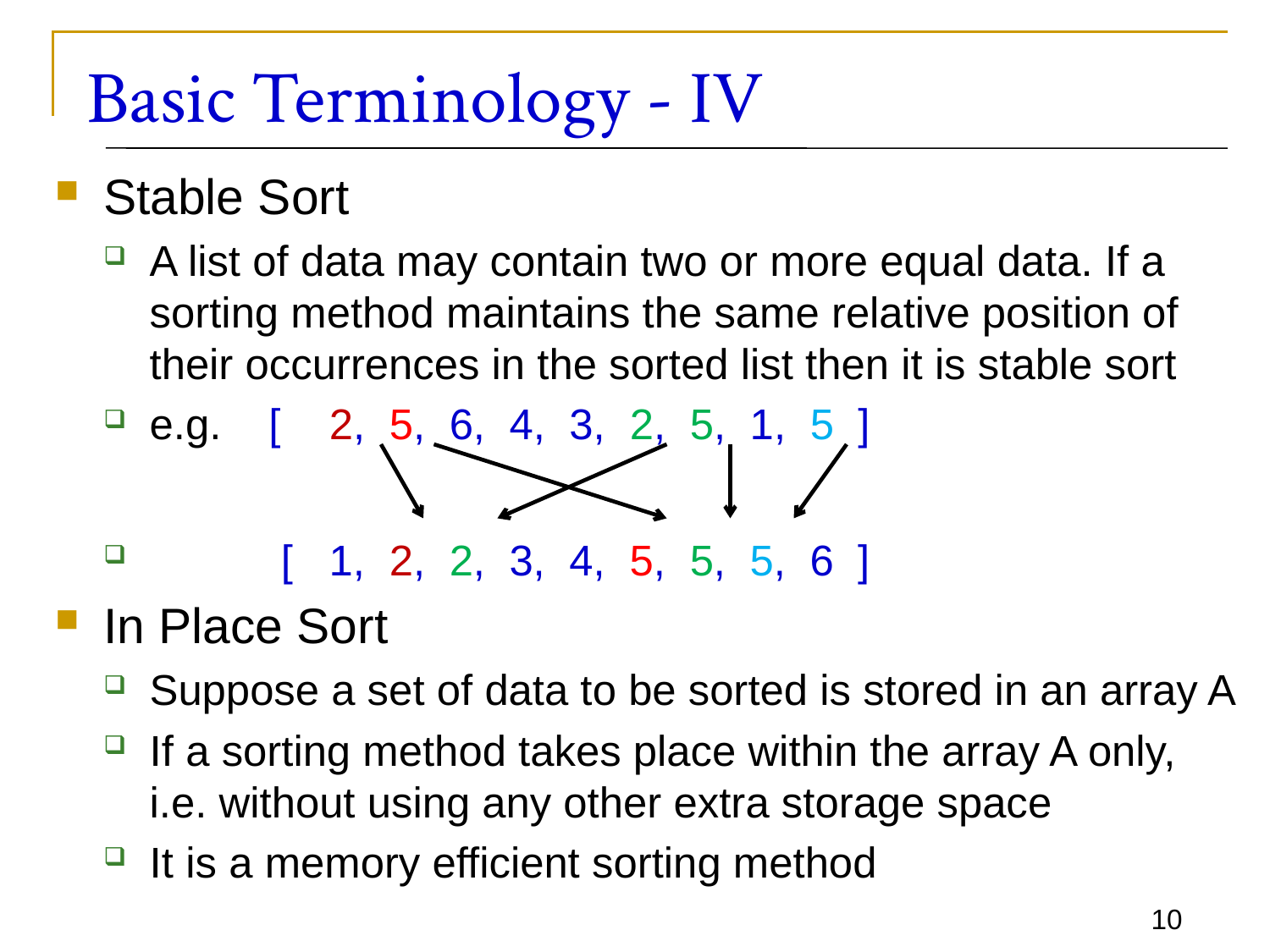

# Basic Terminology - IV
Stable Sort
A list of data may contain two or more equal data. If a sorting method maintains the same relative position of their occurrences in the sorted list then it is stable sort
e.g.	[    2,  5,  6,  4,  3,  2,  5,  1,  5  ]

		 [   1,  2,  2,  3,  4,  5,  5,  5,  6  ]
In Place Sort
Suppose a set of data to be sorted is stored in an array A
If a sorting method takes place within the array A only, i.e. without using any other extra storage space
It is a memory efficient sorting method